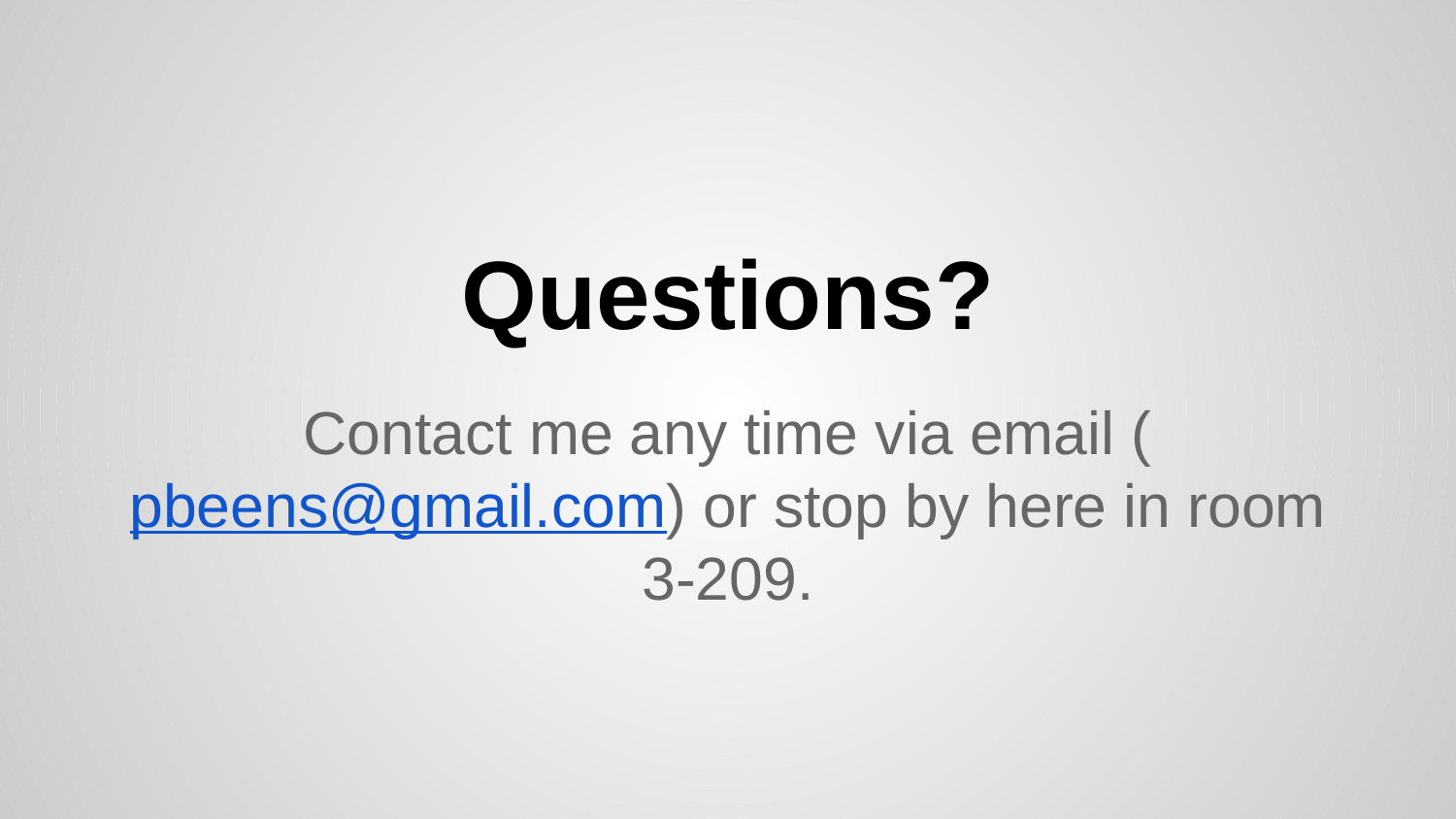

# Questions?
Contact me any time via email (pbeens@gmail.com) or stop by here in room 3-209.